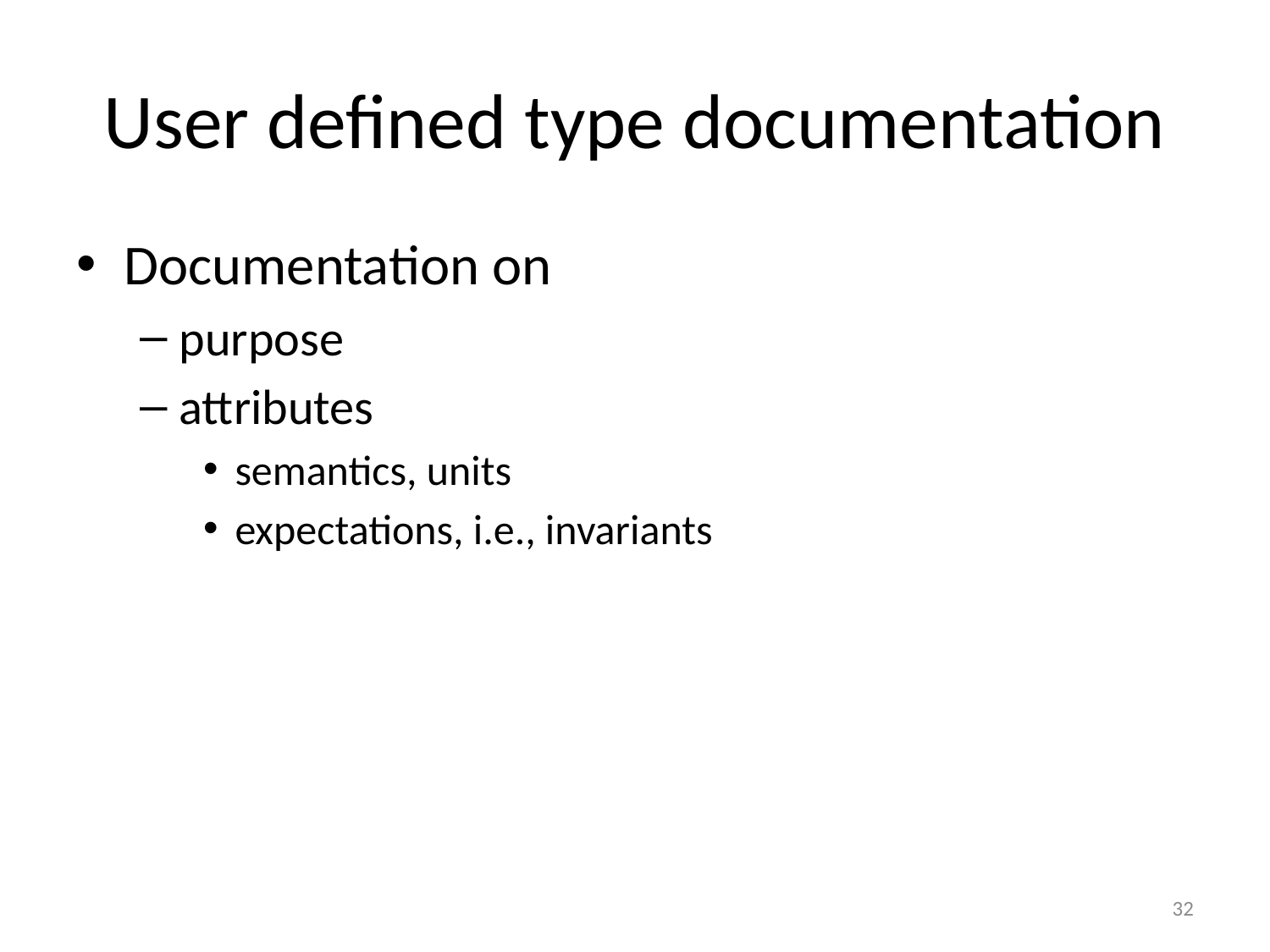

# User defined type documentation
Documentation on
purpose
attributes
semantics, units
expectations, i.e., invariants

32